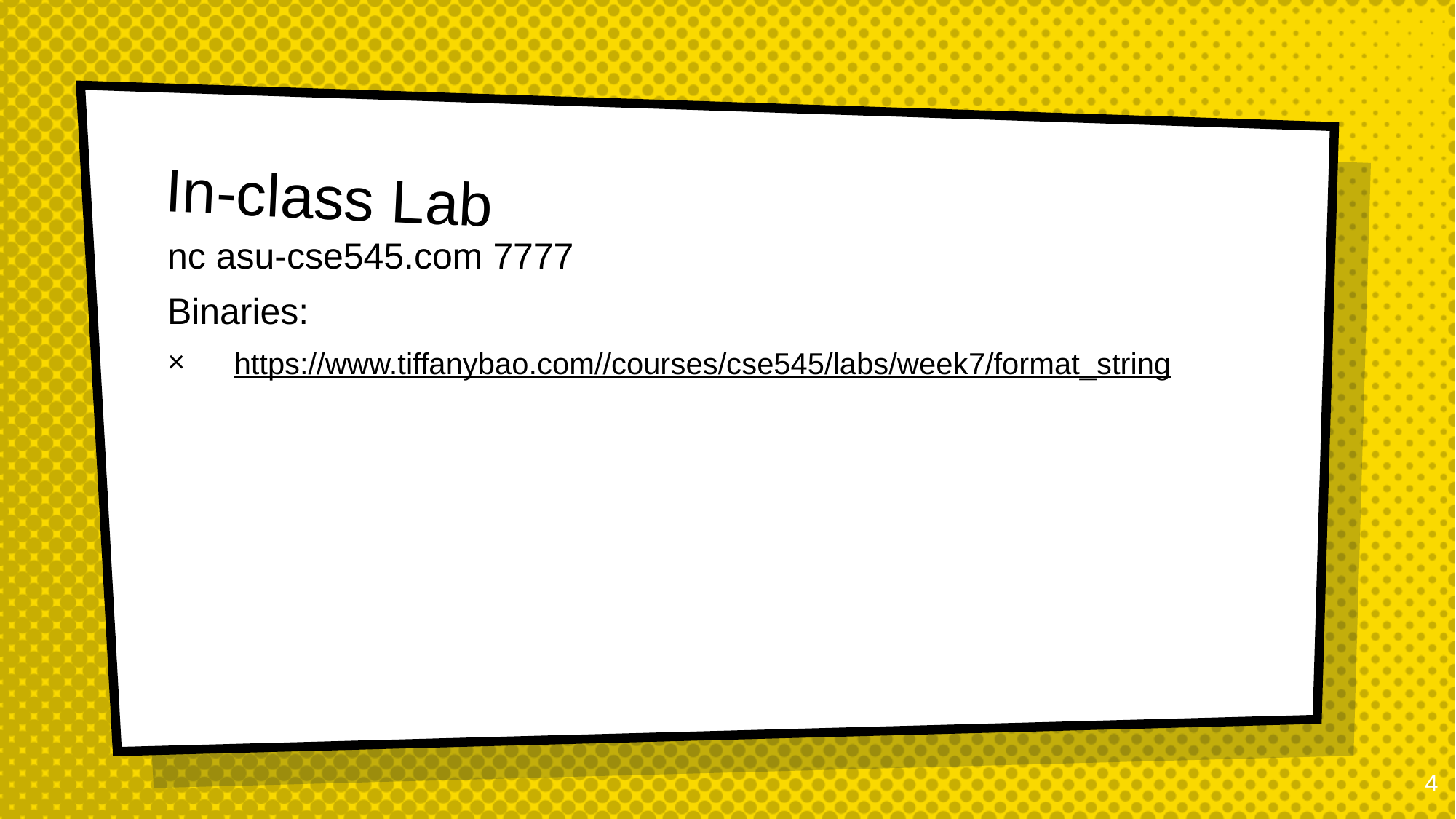

# In-class Lab
nc asu-cse545.com 7777
Binaries:
https://www.tiffanybao.com//courses/cse545/labs/week7/format_string
4